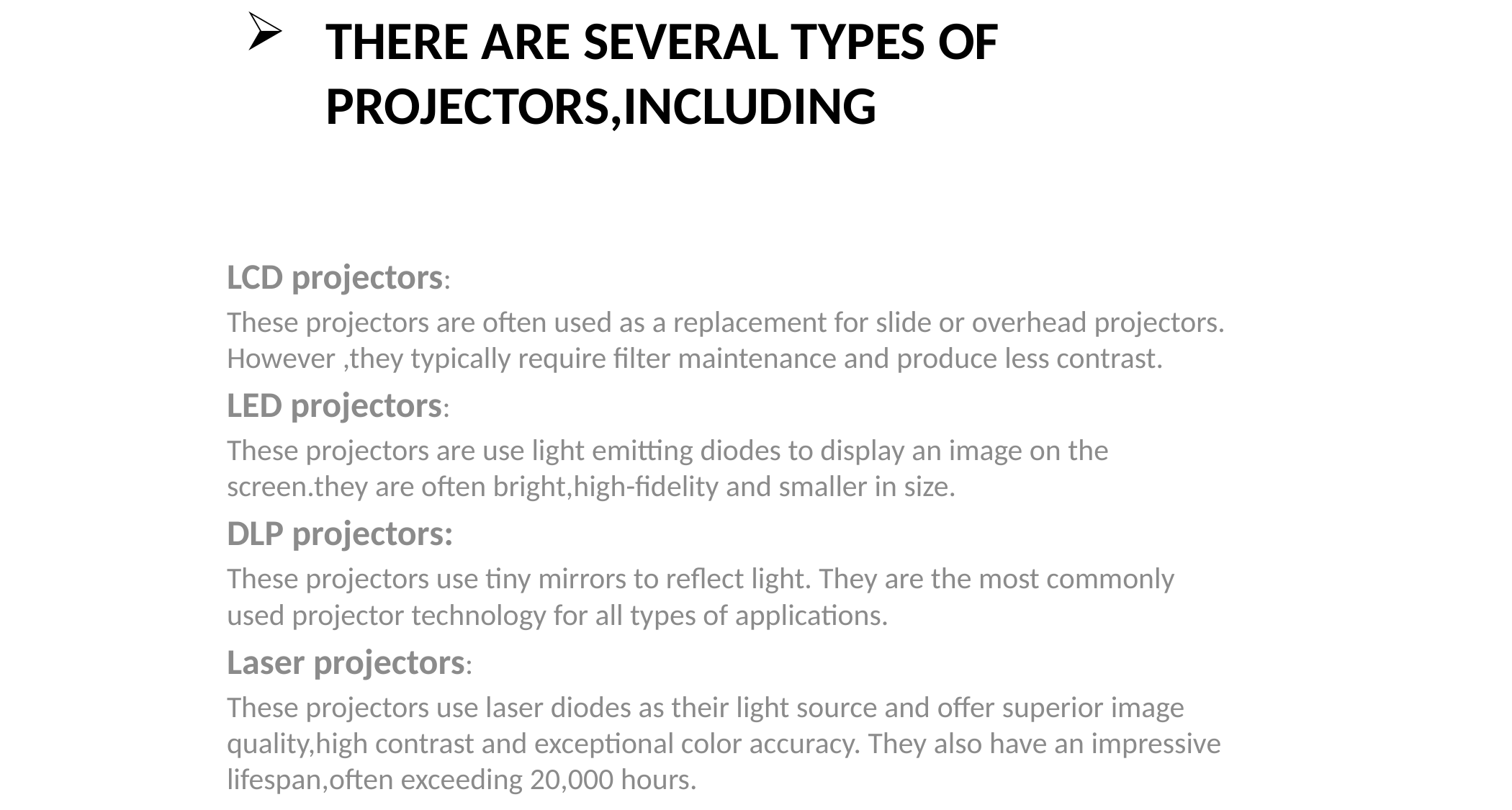

# There are several types of projectors,including
LCD projectors:
These projectors are often used as a replacement for slide or overhead projectors. However ,they typically require filter maintenance and produce less contrast.
LED projectors:
These projectors are use light emitting diodes to display an image on the screen.they are often bright,high-fidelity and smaller in size.
DLP projectors:
These projectors use tiny mirrors to reflect light. They are the most commonly used projector technology for all types of applications.
Laser projectors:
These projectors use laser diodes as their light source and offer superior image quality,high contrast and exceptional color accuracy. They also have an impressive lifespan,often exceeding 20,000 hours.